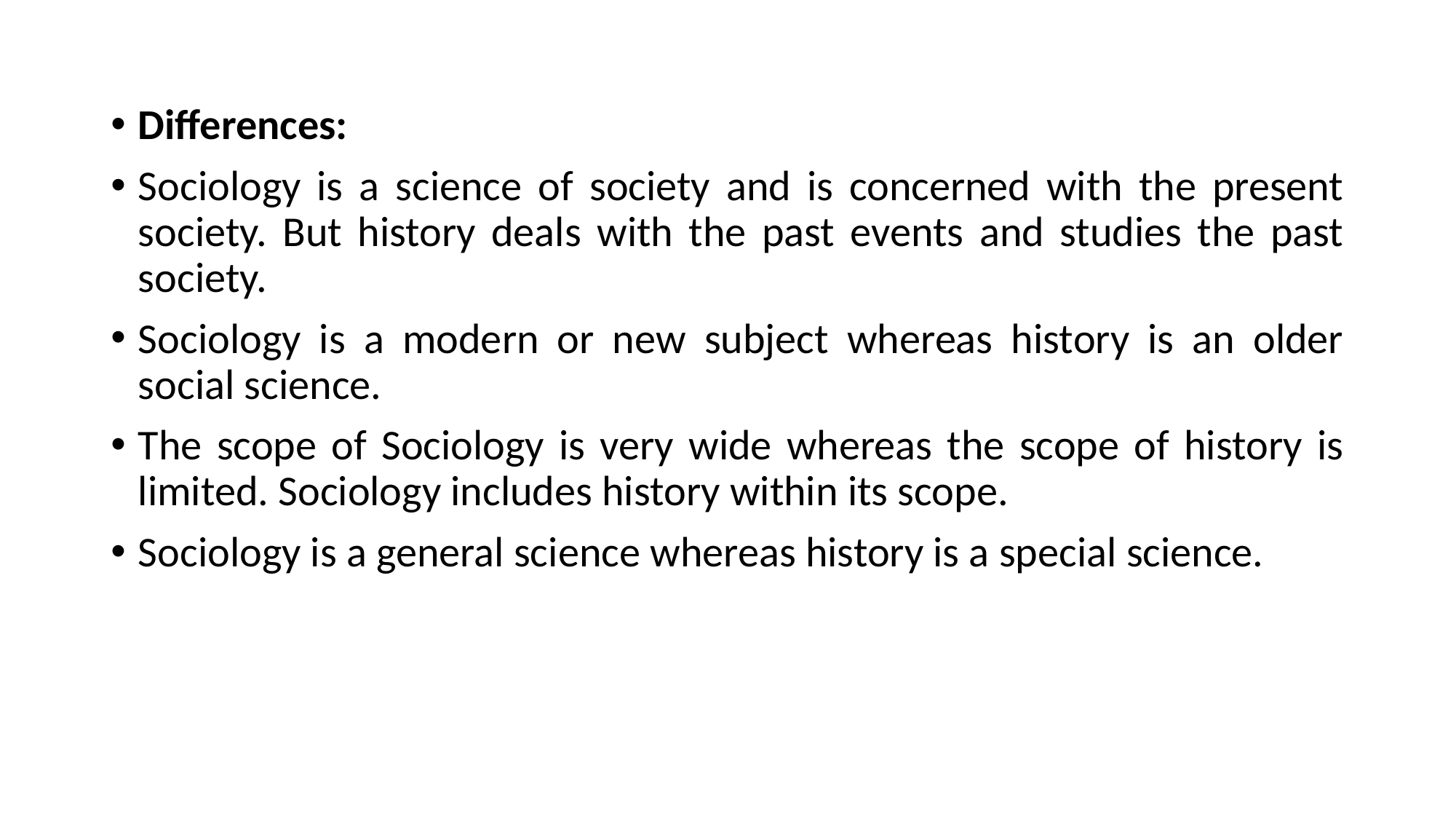

Differences:
Sociology is a science of society and is concerned with the present society. But history deals with the past events and studies the past society.
Sociology is a modern or new subject whereas history is an older social science.
The scope of Sociology is very wide whereas the scope of history is limited. Sociology includes history within its scope.
Sociology is a general science whereas history is a special science.